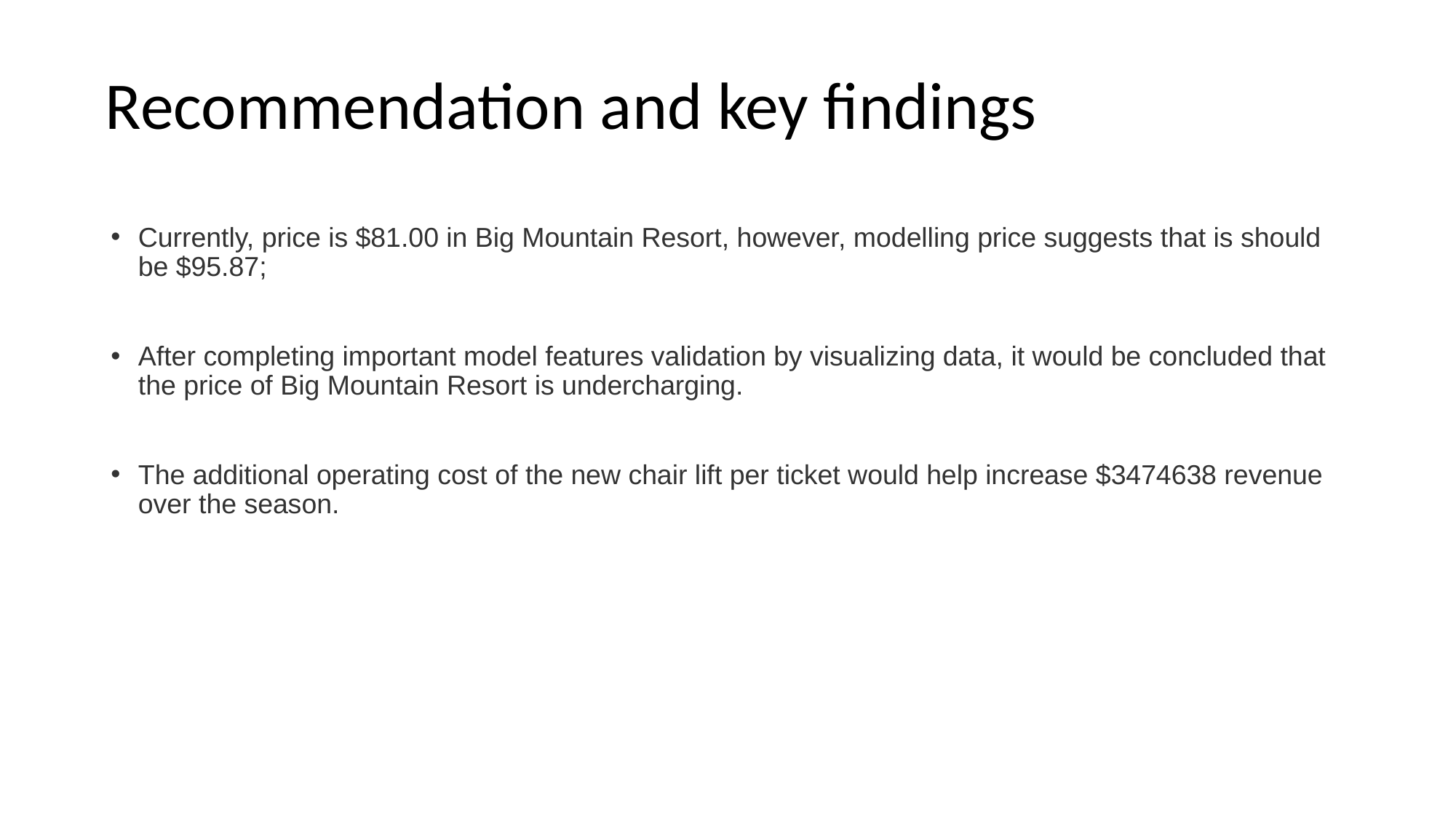

# Recommendation and key findings
Currently, price is $81.00 in Big Mountain Resort, however, modelling price suggests that is should be $95.87;

After completing important model features validation by visualizing data, it would be concluded that the price of Big Mountain Resort is undercharging.

The additional operating cost of the new chair lift per ticket would help increase $3474638 revenue over the season.